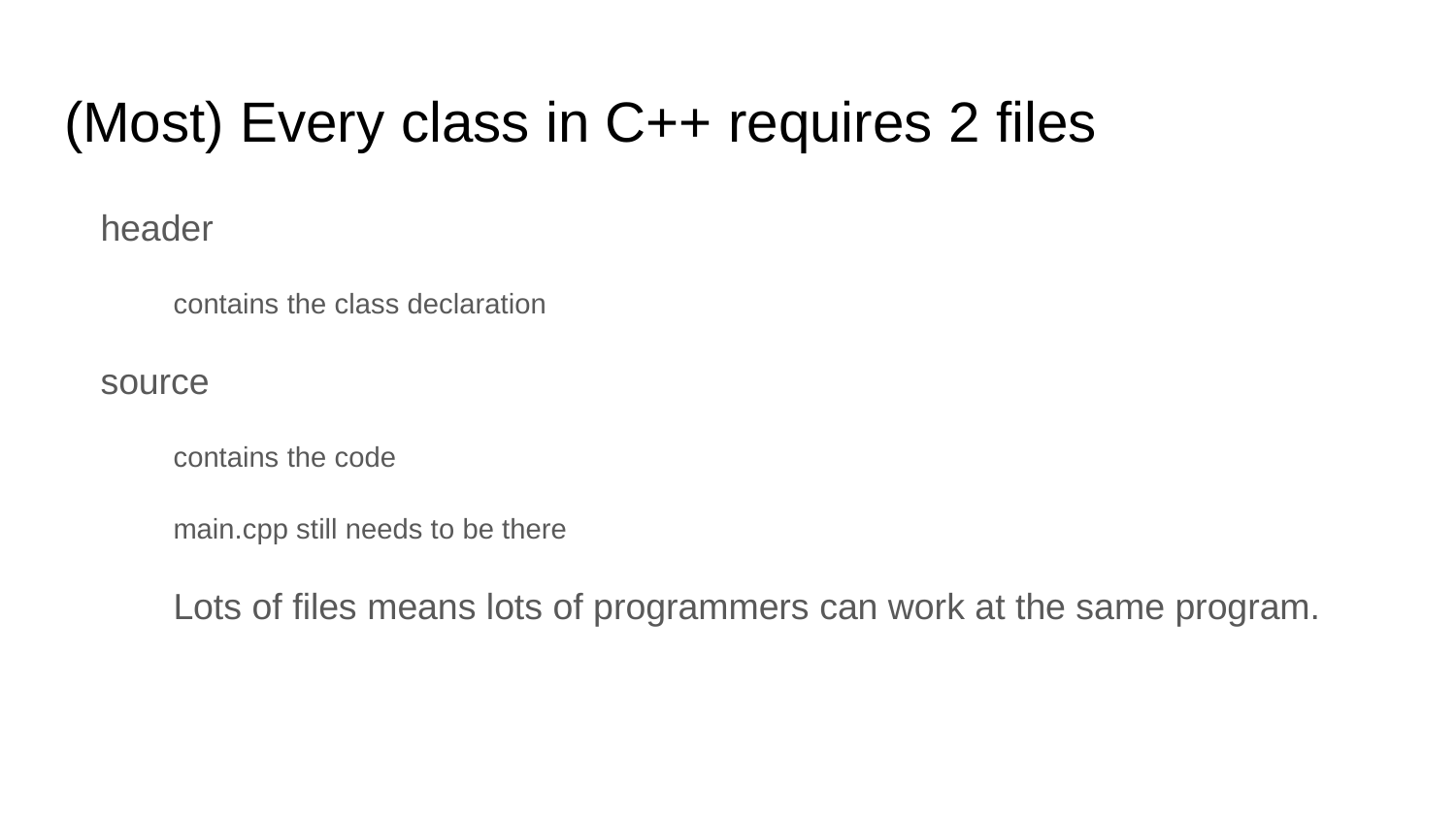

# (Most) Every class in C++ requires 2 files
header
contains the class declaration
source
contains the code
main.cpp still needs to be there
Lots of files means lots of programmers can work at the same program.